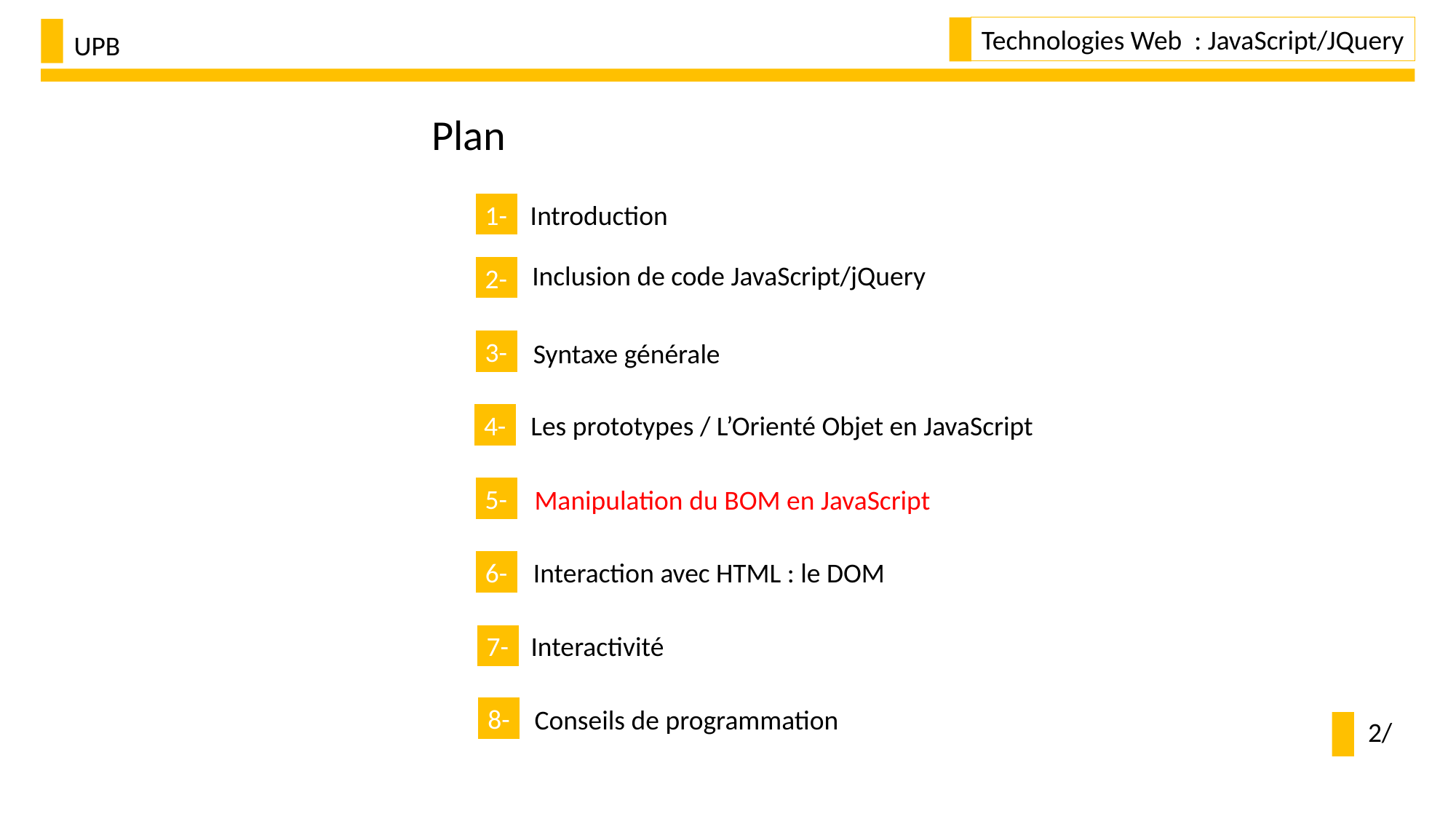

Technologies Web  : JavaScript/JQuery

UPB

Plan
1-
Introduction
Inclusion de code JavaScript/jQuery
2-
3-
Syntaxe générale
4-
Les prototypes / L’Orienté Objet en JavaScript
5-
Manipulation du BOM en JavaScript
6-
Interaction avec HTML : le DOM
Interactivité
7-
8-
Conseils de programmation
2/